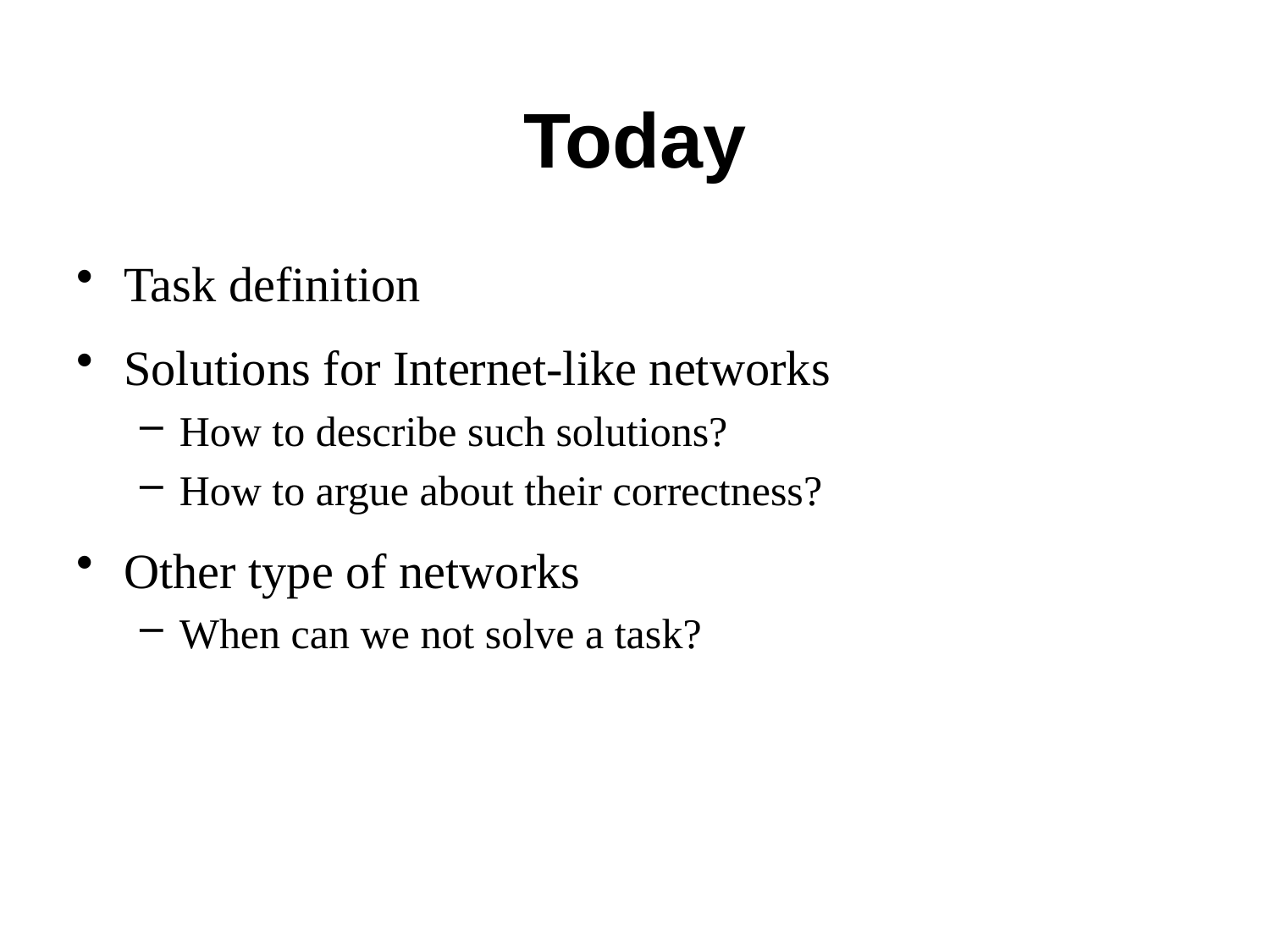

# Today
Task definition
Solutions for Internet-like networks
How to describe such solutions?
How to argue about their correctness?
Other type of networks
When can we not solve a task?